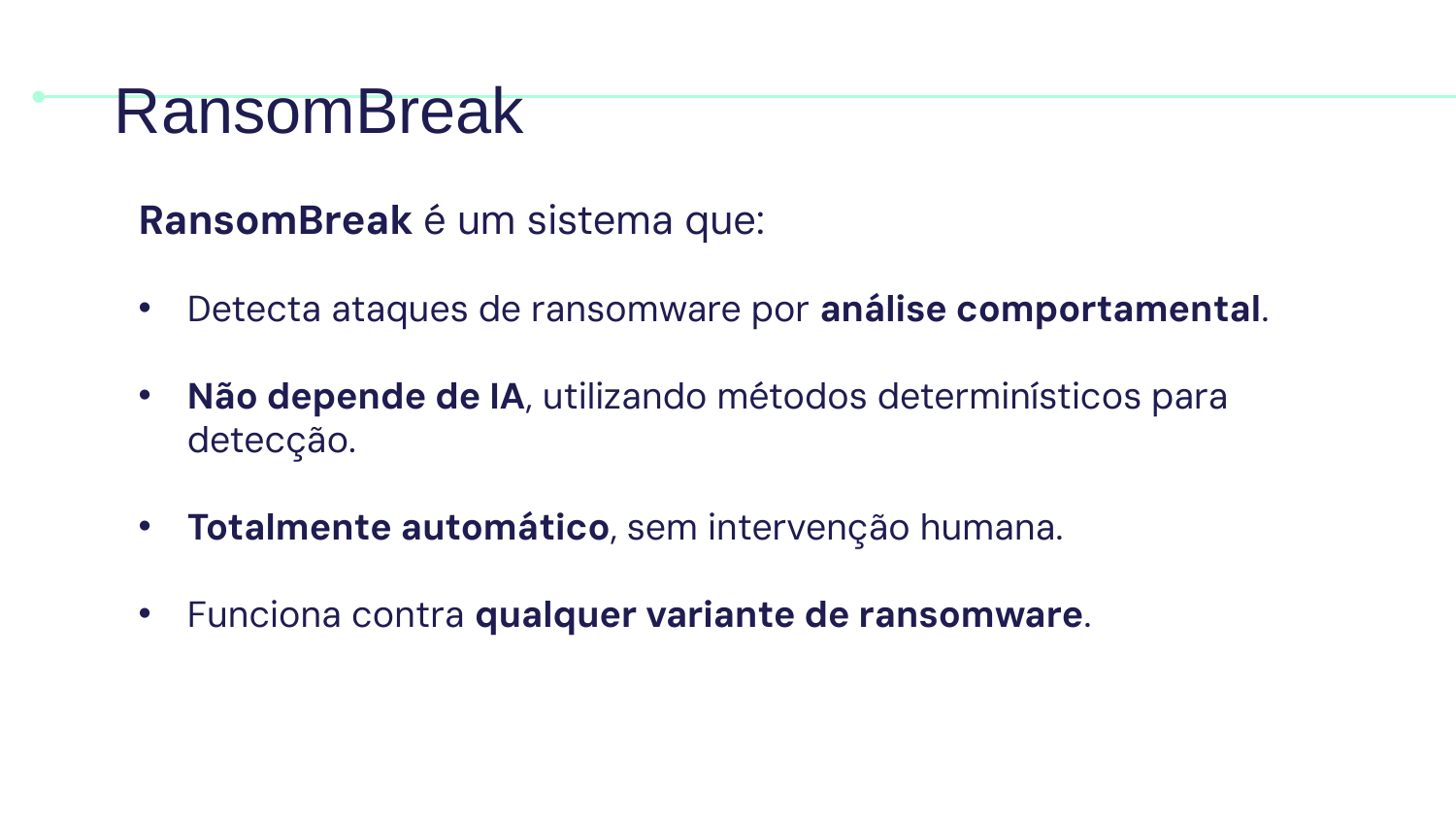

# RansomBreak
RansomBreak é um sistema que:

Detecta ataques de ransomware por análise comportamental.

Não depende de IA, utilizando métodos determinísticos para detecção.

Totalmente automático, sem intervenção humana.

Funciona contra qualquer variante de ransomware.